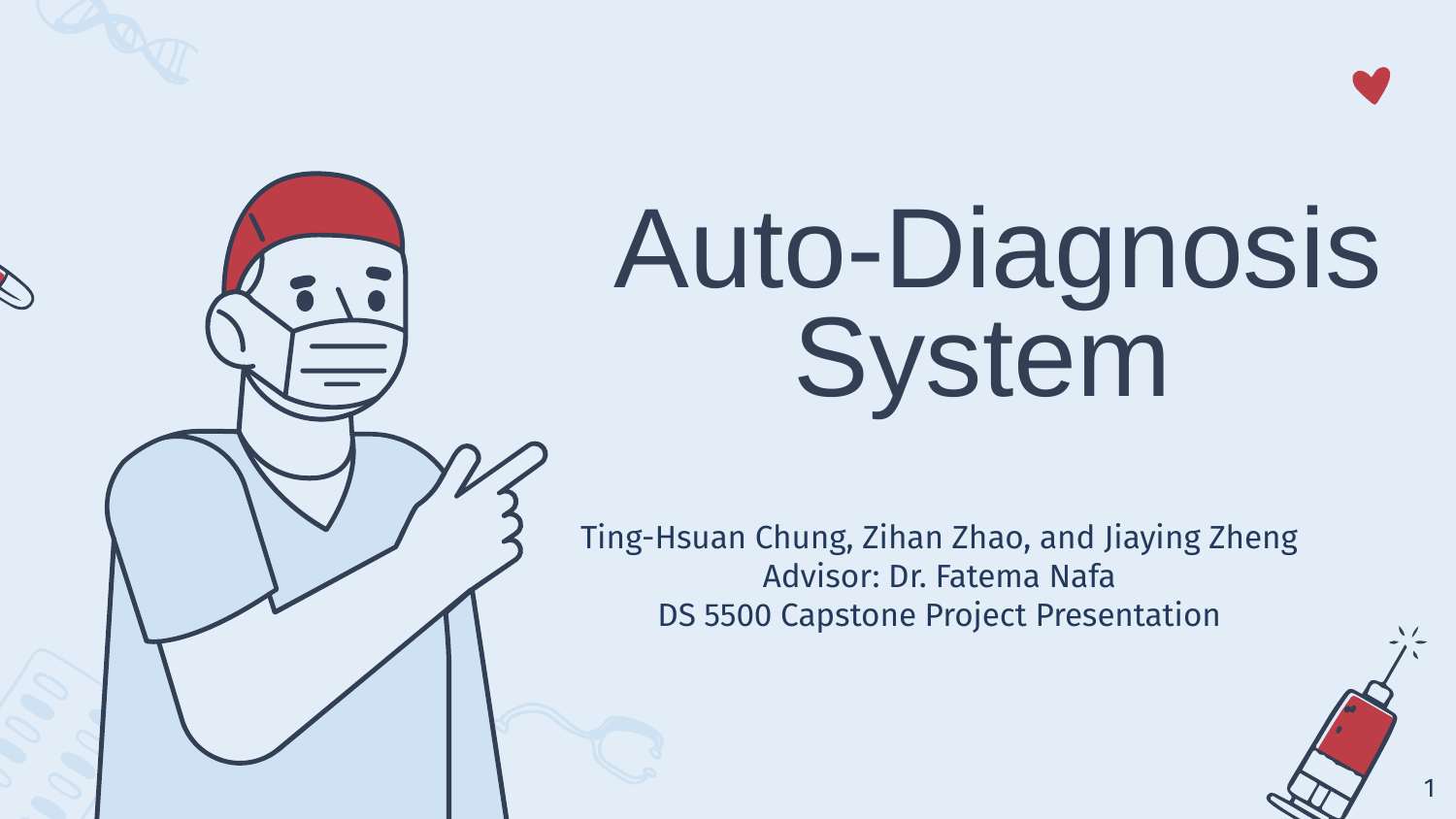

# Auto-Diagnosis System
Ting-Hsuan Chung, Zihan Zhao, and Jiaying Zheng
Advisor: Dr. Fatema Nafa
DS 5500 Capstone Project Presentation

1